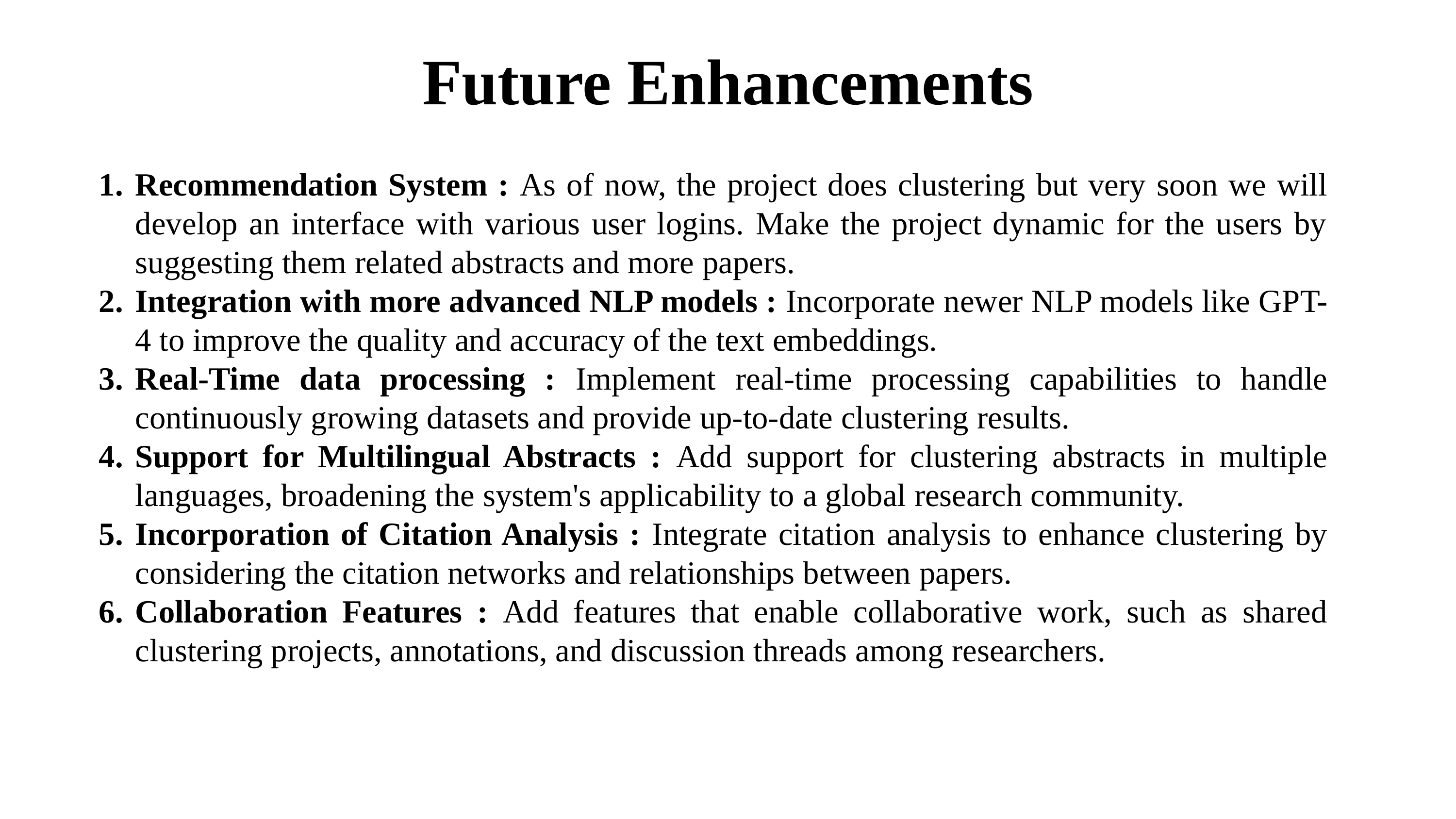

Future Enhancements
Recommendation System : As of now, the project does clustering but very soon we will develop an interface with various user logins. Make the project dynamic for the users by suggesting them related abstracts and more papers.
Integration with more advanced NLP models : Incorporate newer NLP models like GPT-4 to improve the quality and accuracy of the text embeddings.
Real-Time data processing : Implement real-time processing capabilities to handle continuously growing datasets and provide up-to-date clustering results.
Support for Multilingual Abstracts : Add support for clustering abstracts in multiple languages, broadening the system's applicability to a global research community.
Incorporation of Citation Analysis : Integrate citation analysis to enhance clustering by considering the citation networks and relationships between papers.
Collaboration Features : Add features that enable collaborative work, such as shared clustering projects, annotations, and discussion threads among researchers.